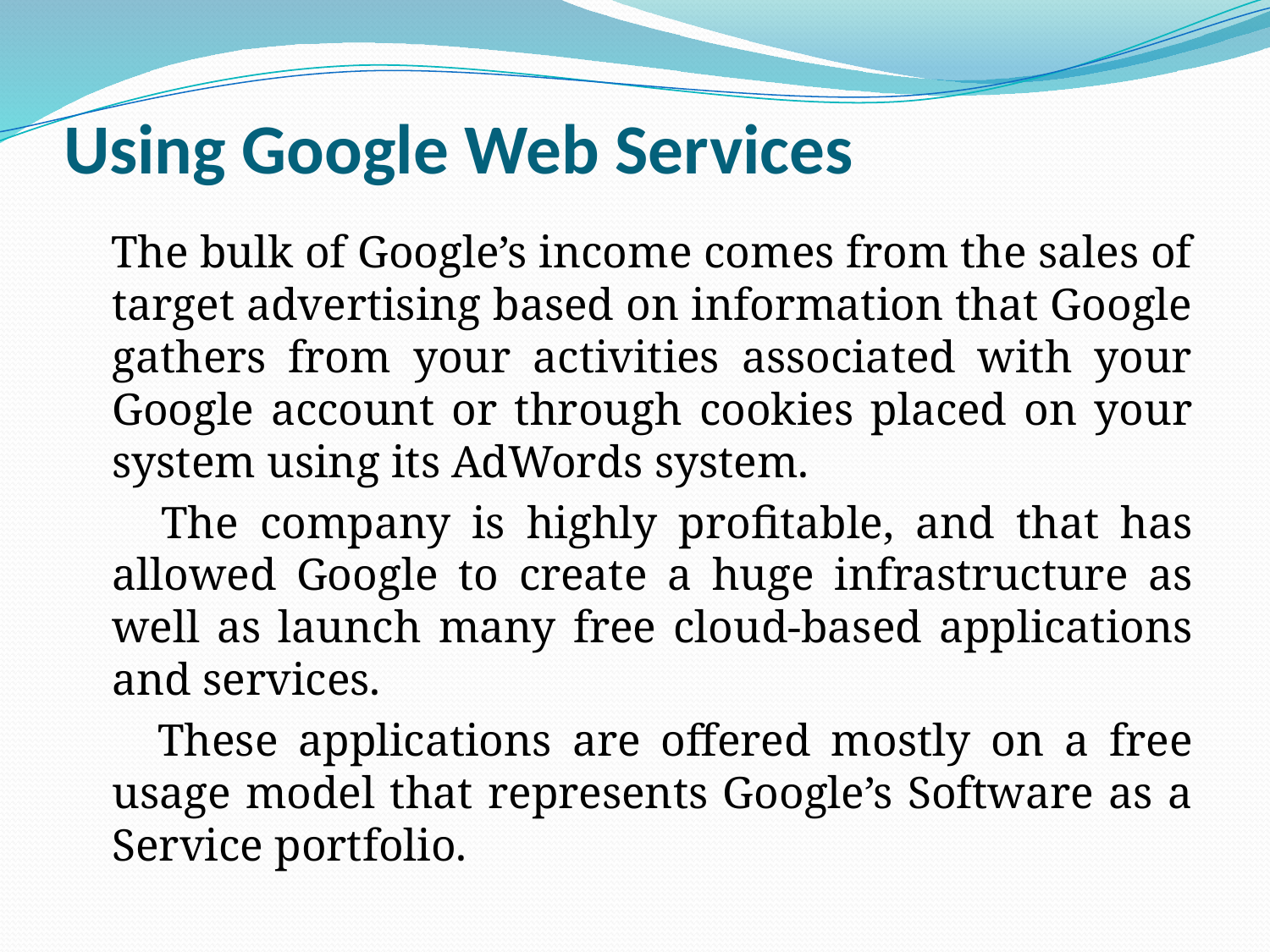

# Using Google Web Services
   The bulk of Google’s income comes from the sales of target advertising based on information that Google gathers from your activities associated with your Google account or through cookies placed on your system using its AdWords system.
    The company is highly profitable, and that has allowed Google to create a huge infrastructure as well as launch many free cloud-based applications and services.
    These applications are offered mostly on a free usage model that represents Google’s Software as a Service portfolio.